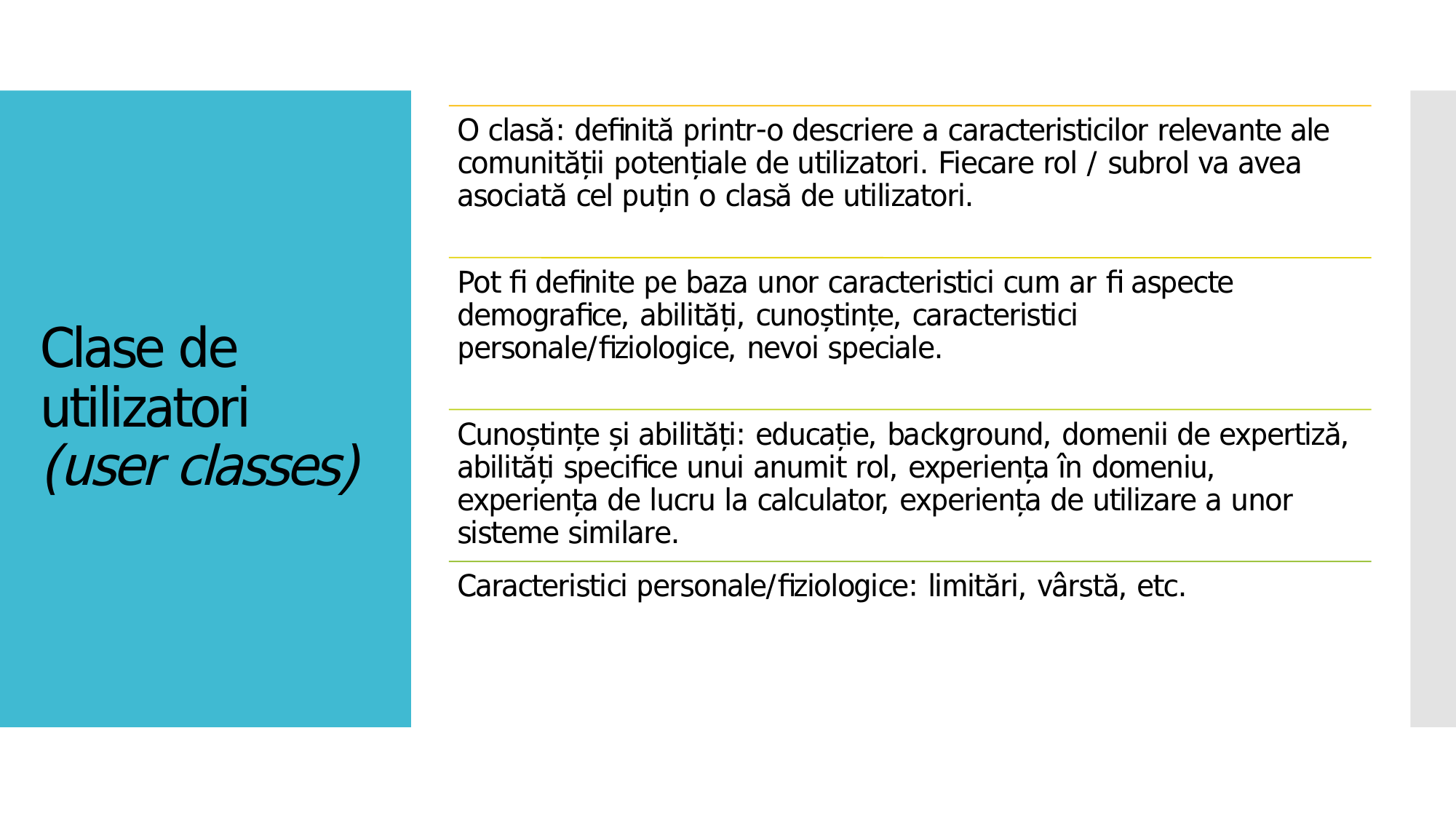

O clasă: definită printr-o descriere a caracteristicilor relevante ale comunității potențiale de utilizatori. Fiecare rol / subrol va avea asociată cel puțin o clasă de utilizatori.
Pot fi definite pe baza unor caracteristici cum ar fi aspecte demografice, abilități, cunoștințe, caracteristici personale/fiziologice, nevoi speciale.
Cunoștințe și abilități: educație, background, domenii de expertiză, abilități specifice unui anumit rol, experiența în domeniu, experiența de lucru la calculator, experiența de utilizare a unor sisteme similare.
Caracteristici personale/fiziologice: limitări, vârstă, etc.
# Clase de utilizatori (user classes)